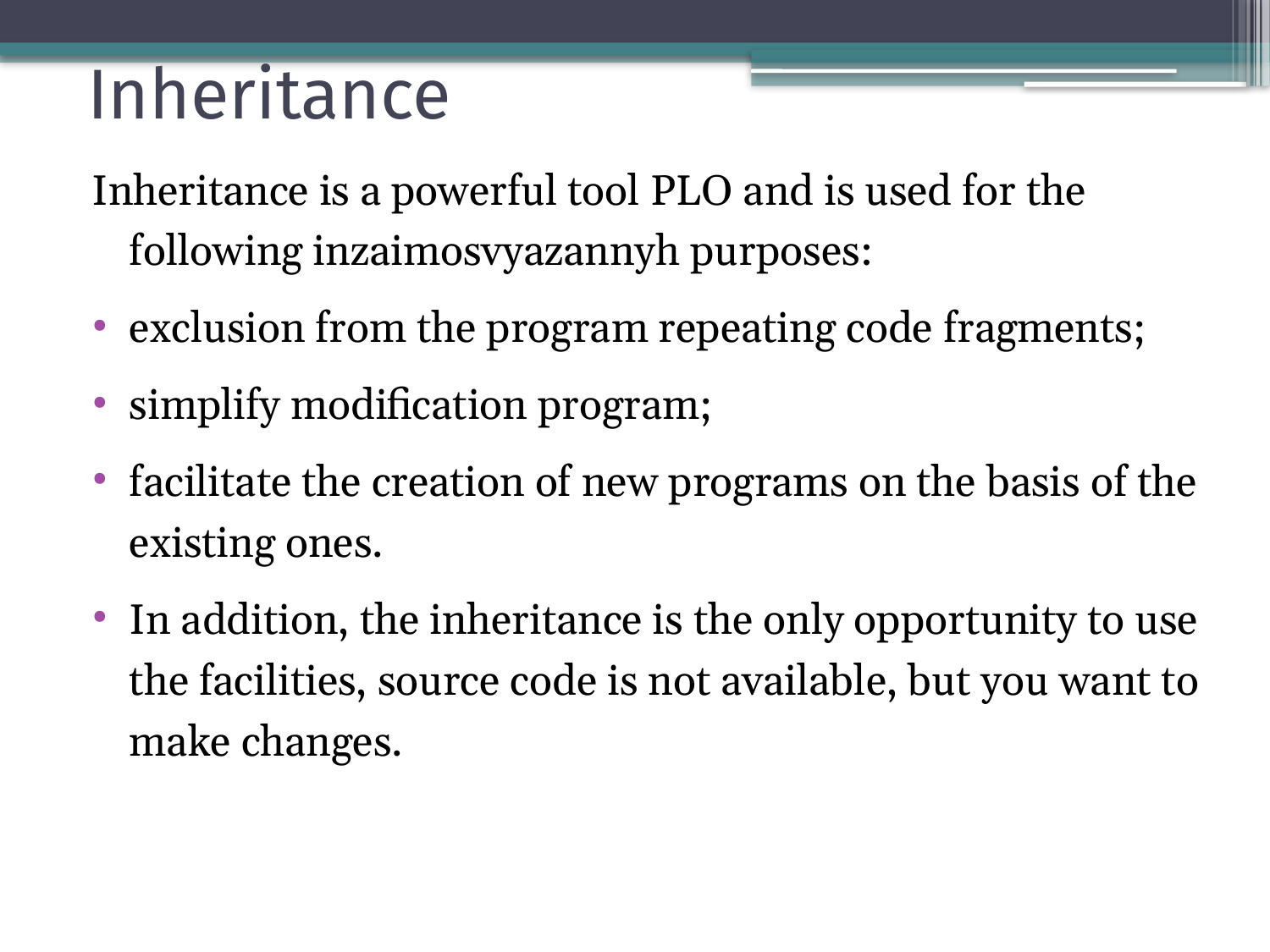

# Inheritance
Inheritance is a powerful tool PLO and is used for the following inzaimosvyazannyh purposes:
exclusion from the program repeating code fragments;
simplify modification program;
facilitate the creation of new programs on the basis of the existing ones.
In addition, the inheritance is the only opportunity to use the facilities, source code is not available, but you want to make changes.